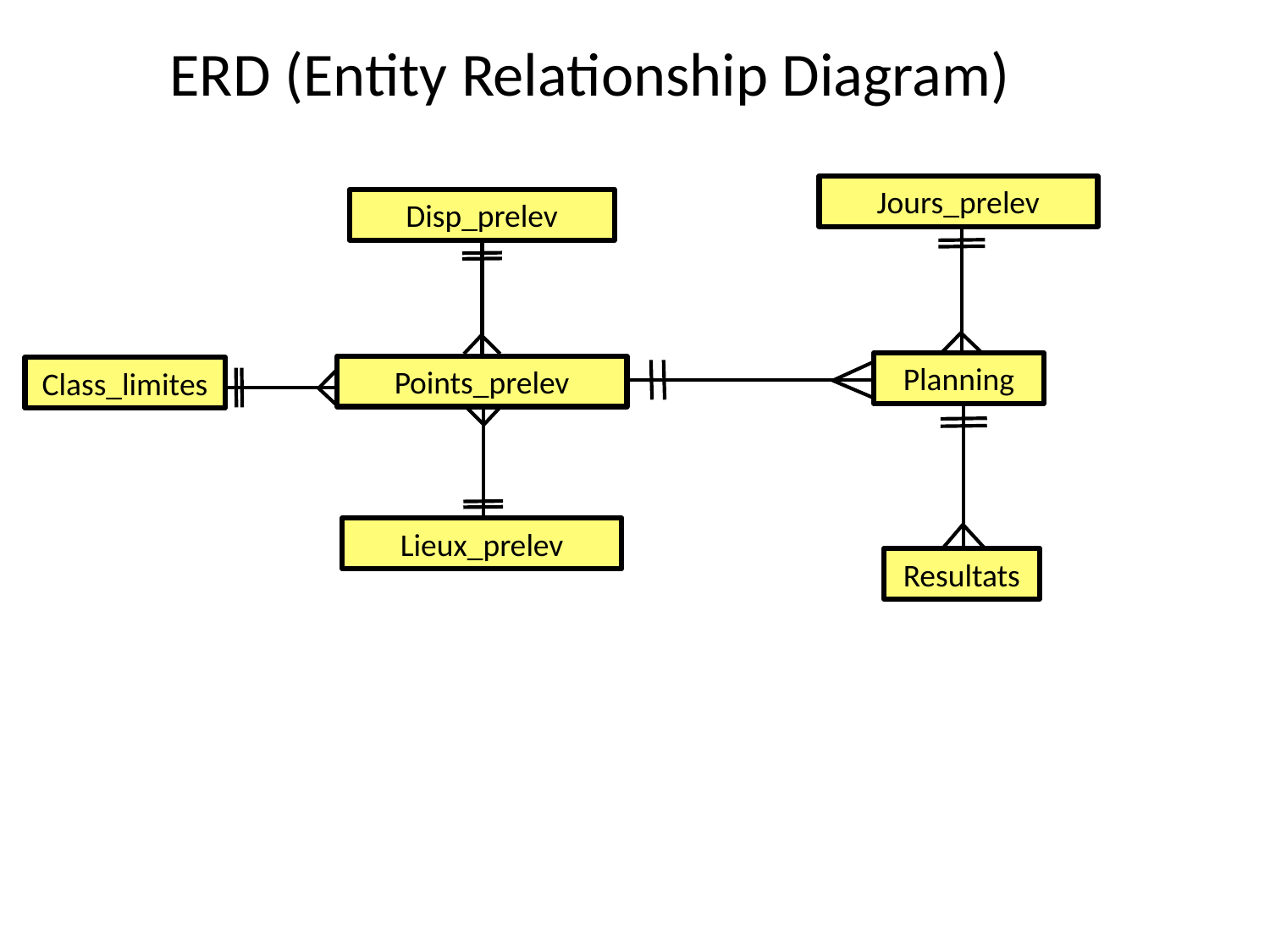

# ERD (Entity Relationship Diagram)
Jours_prelev
Disp_prelev
Planning
Points_prelev
Class_limites
Lieux_prelev
Resultats